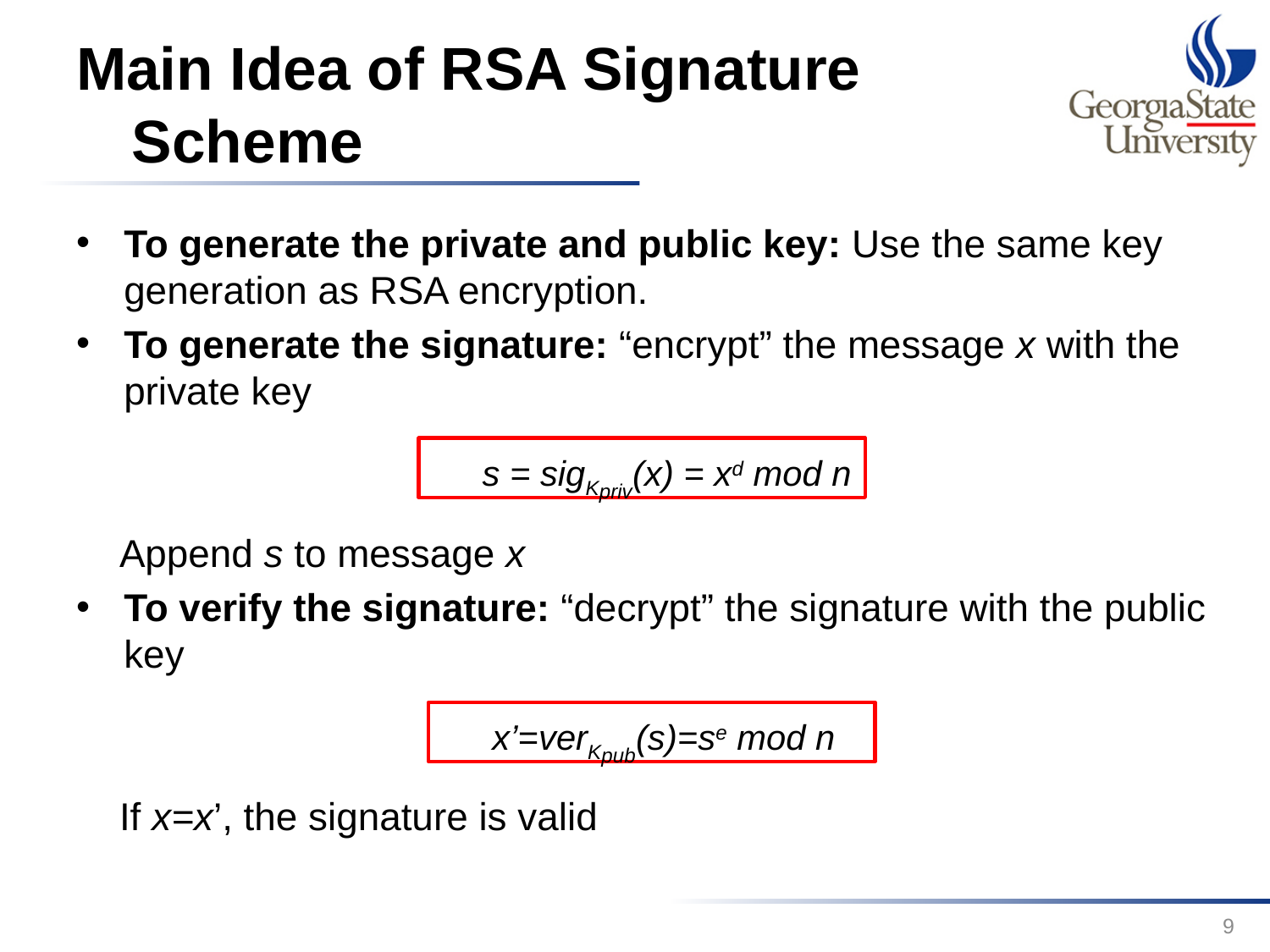

# Main Idea of RSA Signature Scheme
To generate the private and public key: Use the same key generation as RSA encryption.
To generate the signature: “encrypt” the message x with the private key

    Append s to message x
To verify the signature: “decrypt” the signature with the public key

    If x=x’, the signature is valid

s = sigKpriv(x) = xd mod n
x’=verKpub(s)=se mod n
9